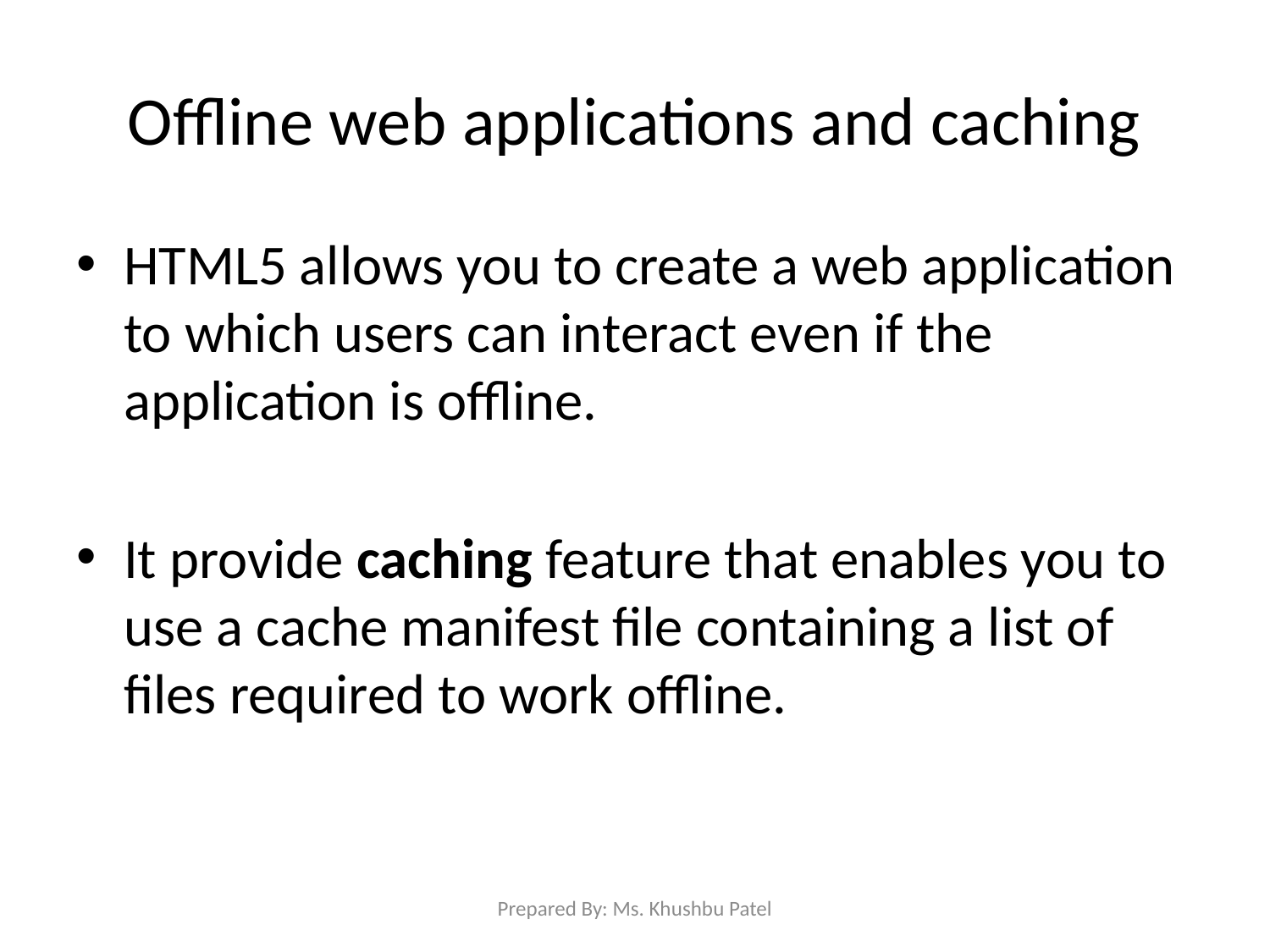

# Offline web applications and caching
HTML5 allows you to create a web application to which users can interact even if the application is offline.

It provide caching feature that enables you to use a cache manifest file containing a list of files required to work offline.
Prepared By: Ms. Khushbu Patel